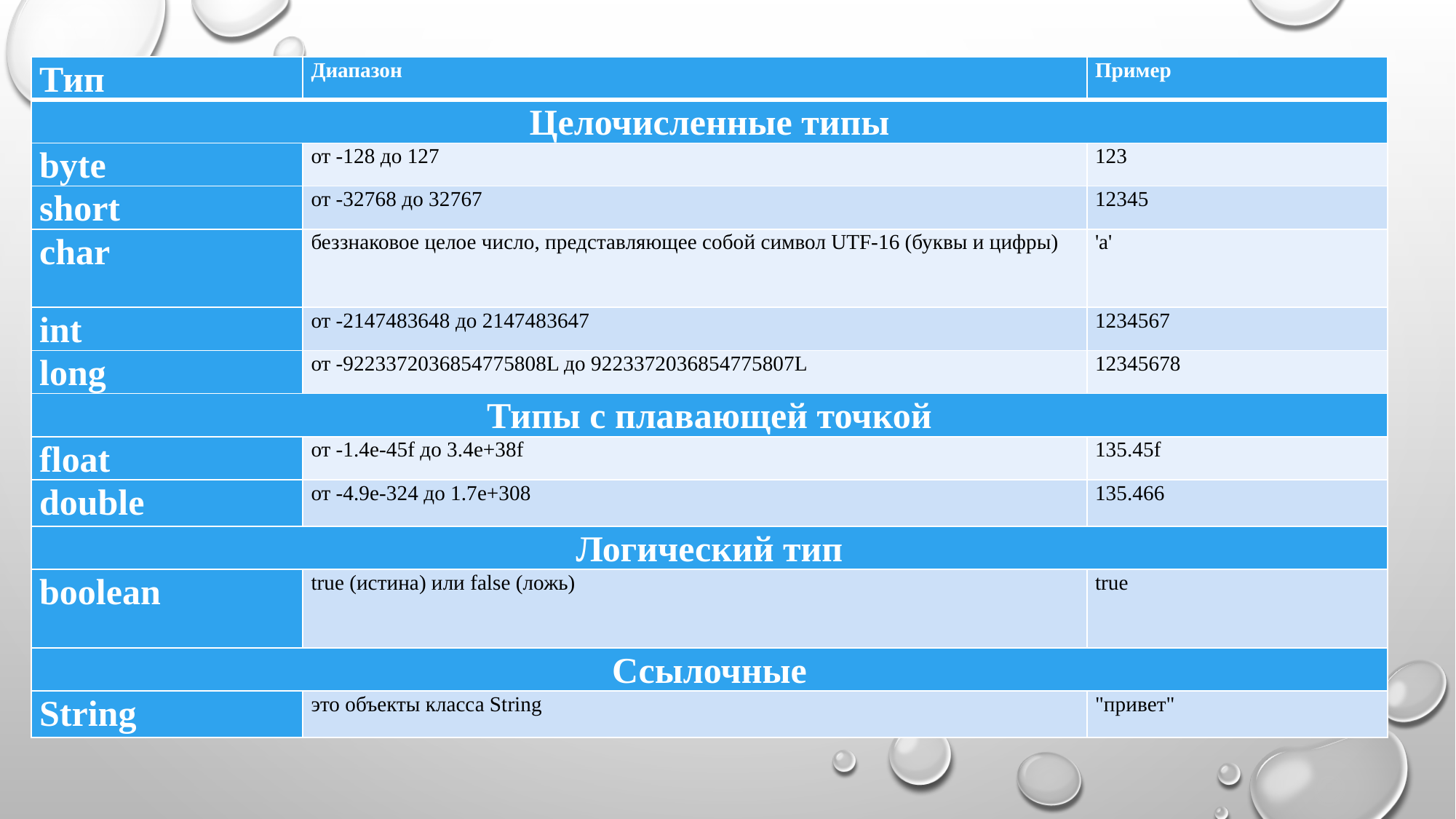

| Тип | Диапазон | Пример |
| --- | --- | --- |
| Целочисленные типы |  |  |
| byte | от -128 до 127 | 123 |
| short | от -32768 до 32767 | 12345 |
| char | беззнаковое целое число, представляющее собой символ UTF-16 (буквы и цифры) | 'a' |
| int | от -2147483648 до 2147483647 | 1234567 |
| long | от -9223372036854775808L до 9223372036854775807L | 12345678 |
| Типы с плавающей точкой |  |  |
| float | от -1.4e-45f до 3.4e+38f | 135.45f |
| double | от -4.9e-324 до 1.7e+308 | 135.466 |
| Логический тип |  |  |
| boolean | true (истина) или false (ложь) | true |
| Ссылочные |  |  |
| String | это объекты класса String | "привет" |